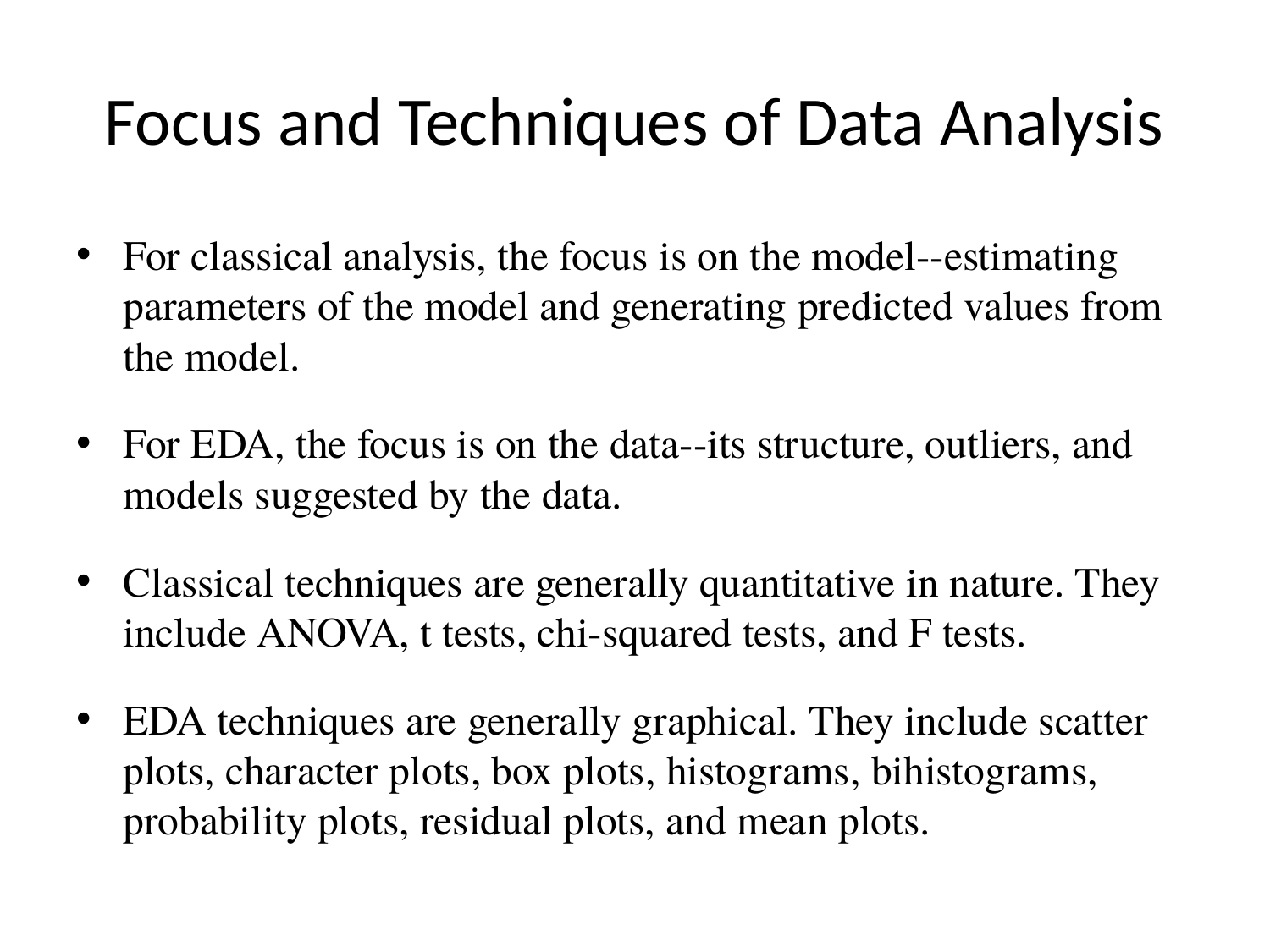

# Focus and Techniques of Data Analysis
For classical analysis, the focus is on the model--estimating parameters of the model and generating predicted values from the model.

For EDA, the focus is on the data--its structure, outliers, and models suggested by the data.

Classical techniques are generally quantitative in nature. They include ANOVA, t tests, chi-squared tests, and F tests.

EDA techniques are generally graphical. They include scatter plots, character plots, box plots, histograms, bihistograms, probability plots, residual plots, and mean plots.